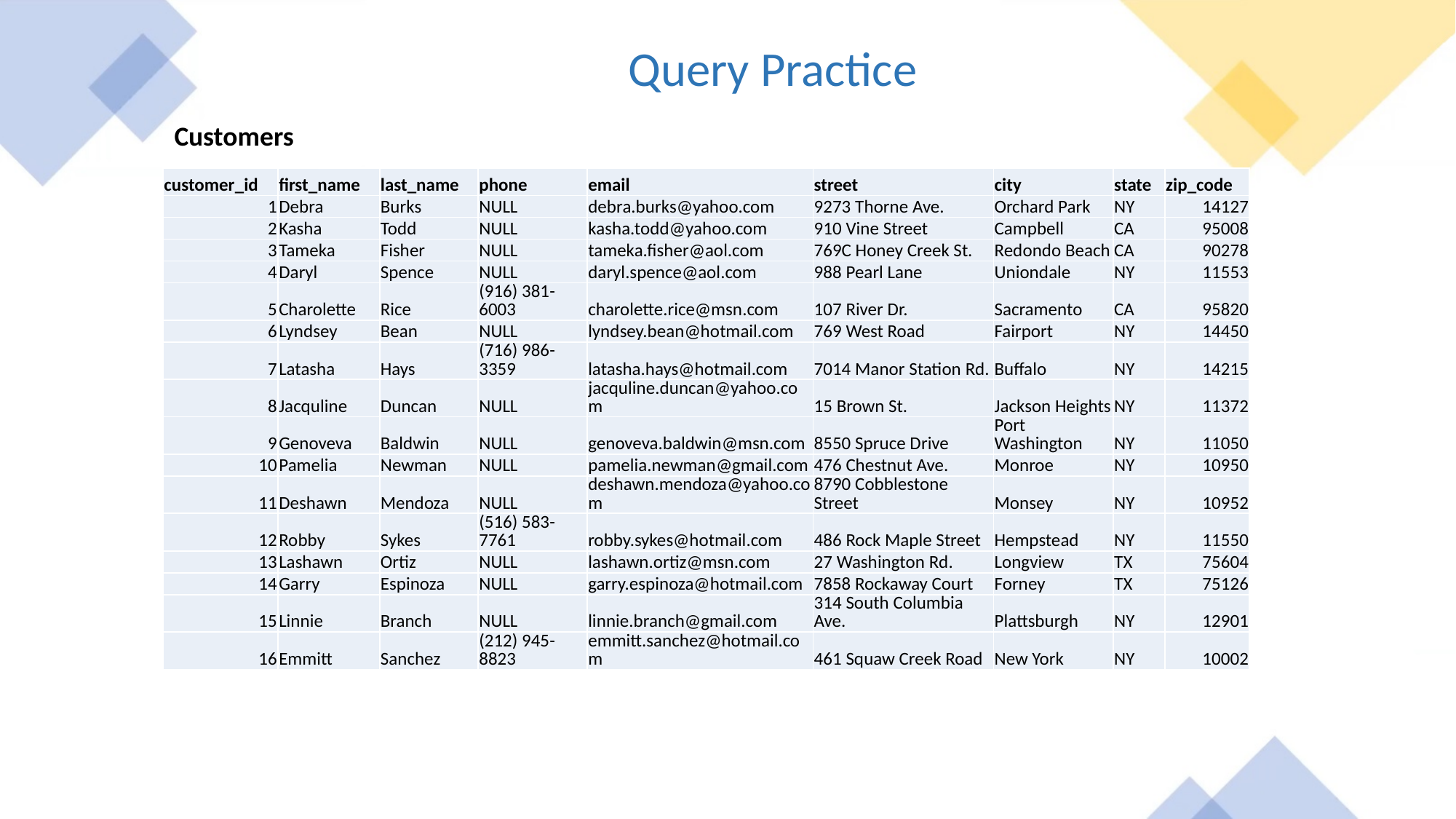

Query Practice
Customers
| customer\_id | first\_name | last\_name | phone | email | street | city | state | zip\_code |
| --- | --- | --- | --- | --- | --- | --- | --- | --- |
| 1 | Debra | Burks | NULL | debra.burks@yahoo.com | 9273 Thorne Ave. | Orchard Park | NY | 14127 |
| 2 | Kasha | Todd | NULL | kasha.todd@yahoo.com | 910 Vine Street | Campbell | CA | 95008 |
| 3 | Tameka | Fisher | NULL | tameka.fisher@aol.com | 769C Honey Creek St. | Redondo Beach | CA | 90278 |
| 4 | Daryl | Spence | NULL | daryl.spence@aol.com | 988 Pearl Lane | Uniondale | NY | 11553 |
| 5 | Charolette | Rice | (916) 381-6003 | charolette.rice@msn.com | 107 River Dr. | Sacramento | CA | 95820 |
| 6 | Lyndsey | Bean | NULL | lyndsey.bean@hotmail.com | 769 West Road | Fairport | NY | 14450 |
| 7 | Latasha | Hays | (716) 986-3359 | latasha.hays@hotmail.com | 7014 Manor Station Rd. | Buffalo | NY | 14215 |
| 8 | Jacquline | Duncan | NULL | jacquline.duncan@yahoo.com | 15 Brown St. | Jackson Heights | NY | 11372 |
| 9 | Genoveva | Baldwin | NULL | genoveva.baldwin@msn.com | 8550 Spruce Drive | Port Washington | NY | 11050 |
| 10 | Pamelia | Newman | NULL | pamelia.newman@gmail.com | 476 Chestnut Ave. | Monroe | NY | 10950 |
| 11 | Deshawn | Mendoza | NULL | deshawn.mendoza@yahoo.com | 8790 Cobblestone Street | Monsey | NY | 10952 |
| 12 | Robby | Sykes | (516) 583-7761 | robby.sykes@hotmail.com | 486 Rock Maple Street | Hempstead | NY | 11550 |
| 13 | Lashawn | Ortiz | NULL | lashawn.ortiz@msn.com | 27 Washington Rd. | Longview | TX | 75604 |
| 14 | Garry | Espinoza | NULL | garry.espinoza@hotmail.com | 7858 Rockaway Court | Forney | TX | 75126 |
| 15 | Linnie | Branch | NULL | linnie.branch@gmail.com | 314 South Columbia Ave. | Plattsburgh | NY | 12901 |
| 16 | Emmitt | Sanchez | (212) 945-8823 | emmitt.sanchez@hotmail.com | 461 Squaw Creek Road | New York | NY | 10002 |